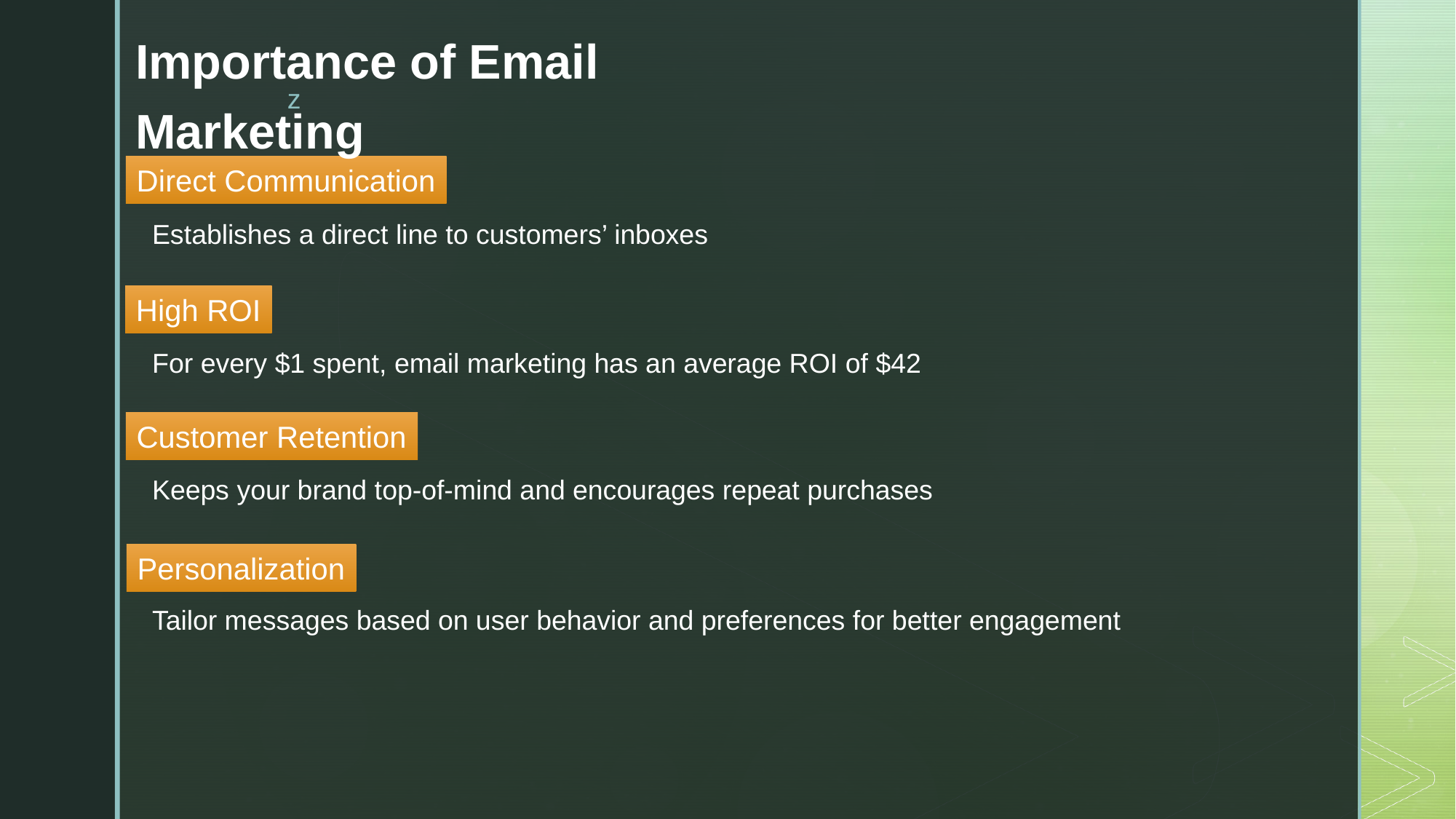

Importance of Email Marketing
Direct Communication
Establishes a direct line to customers’ inboxes
High ROI
For every $1 spent, email marketing has an average ROI of $42
Customer Retention
Keeps your brand top-of-mind and encourages repeat purchases
Personalization
Tailor messages based on user behavior and preferences for better engagement